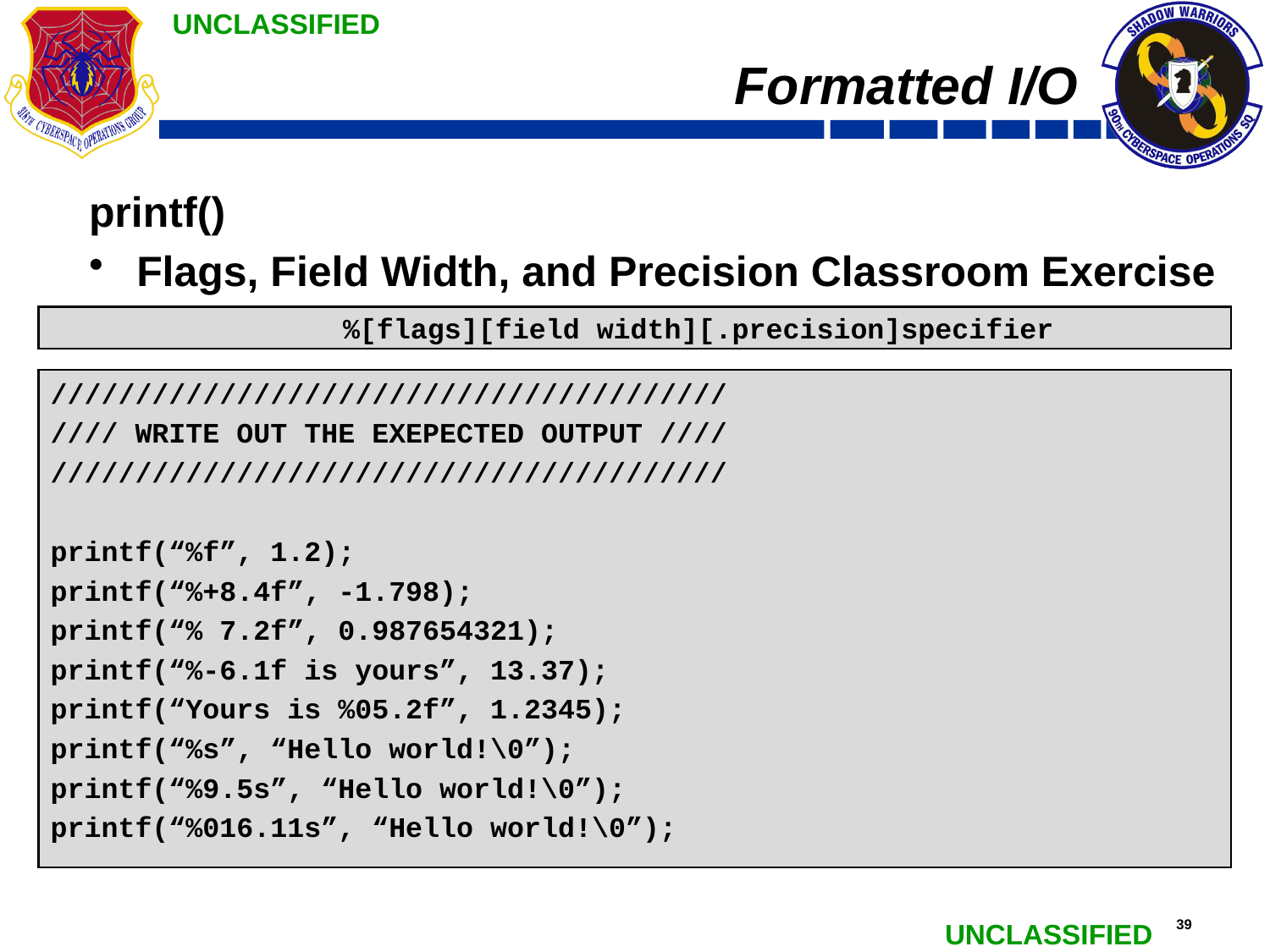

# Formatted I/O
printf()
Flags, Field Width, and Precision Classroom Exercise
	%[flags][field width][.precision]specifier
////////////////////////////////////////
//// WRITE OUT THE EXEPECTED OUTPUT ////
////////////////////////////////////////

printf(“%f”, 1.2);
printf(“%+8.4f”, -1.798);
printf(“% 7.2f”, 0.987654321);
printf(“%-6.1f is yours”, 13.37);
printf(“Yours is %05.2f”, 1.2345);
printf(“%s”, “Hello world!\0”);
printf(“%9.5s”, “Hello world!\0”);
printf(“%016.11s”, “Hello world!\0”);

////////////////////////////////////////	///////////////////////
//// WRITE OUT THE EXEPECTED OUTPUT ////	//////// OUTPUT ///////
////////////////////////////////////////	///////////////////////

printf(“%f”, 1.2);				// 1.200000
printf(“%+8.4f”, -1.798);			//  -1.7980
printf(“% 7.2f”, 0.987654321);		//    0.99
printf(“%-6.1f is yours”, 13.37);		// 13.4   is yours
printf(“Yours is %05.2f”, 1.2345);		// Yours is 01.23
printf(“%s”, “Hello world!\0”);		// Hello world!
printf(“%9.5s”, “Hello world!\0”);		//     Hello
printf(“%016.11s”, “Hello world!\0”);		// 00000Hello world